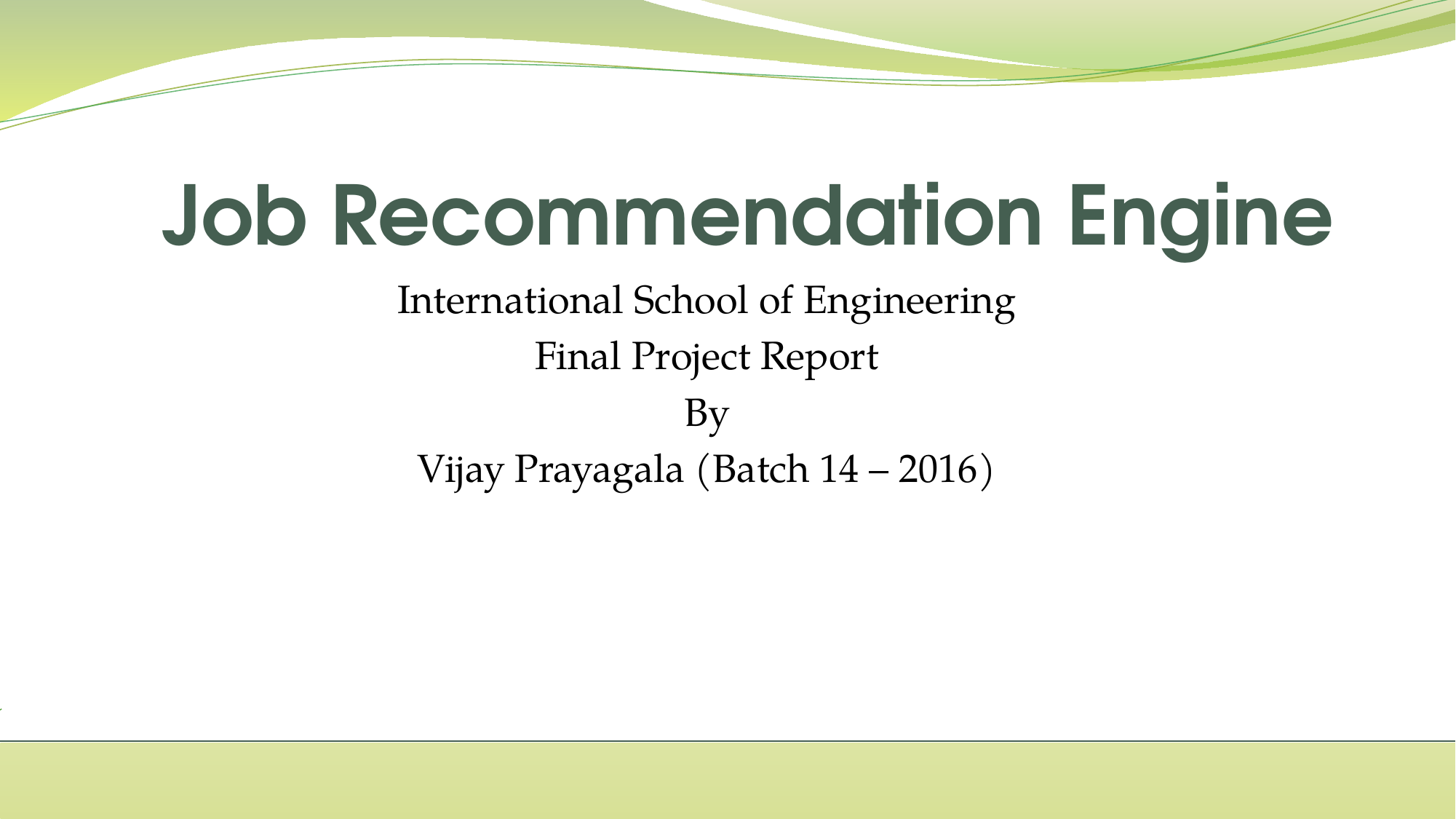

# Job Recommendation Engine
International School of Engineering
Final Project Report
By
Vijay Prayagala (Batch 14 – 2016)